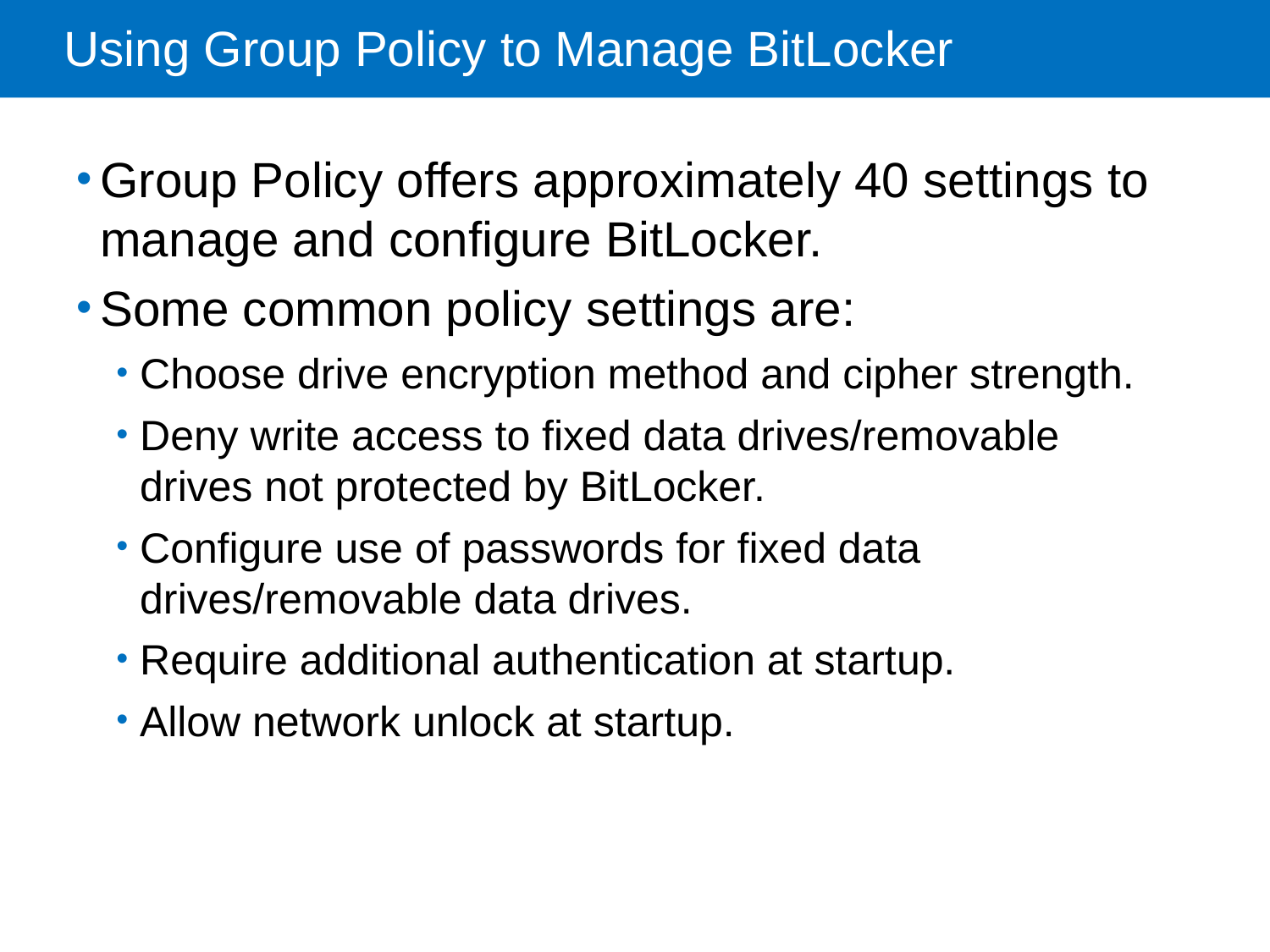

# Using Group Policy to Manage BitLocker
Group Policy offers approximately 40 settings to manage and configure BitLocker.
Some common policy settings are:
Choose drive encryption method and cipher strength.
Deny write access to fixed data drives/removable drives not protected by BitLocker.
Configure use of passwords for fixed data drives/removable data drives.
Require additional authentication at startup.
Allow network unlock at startup.